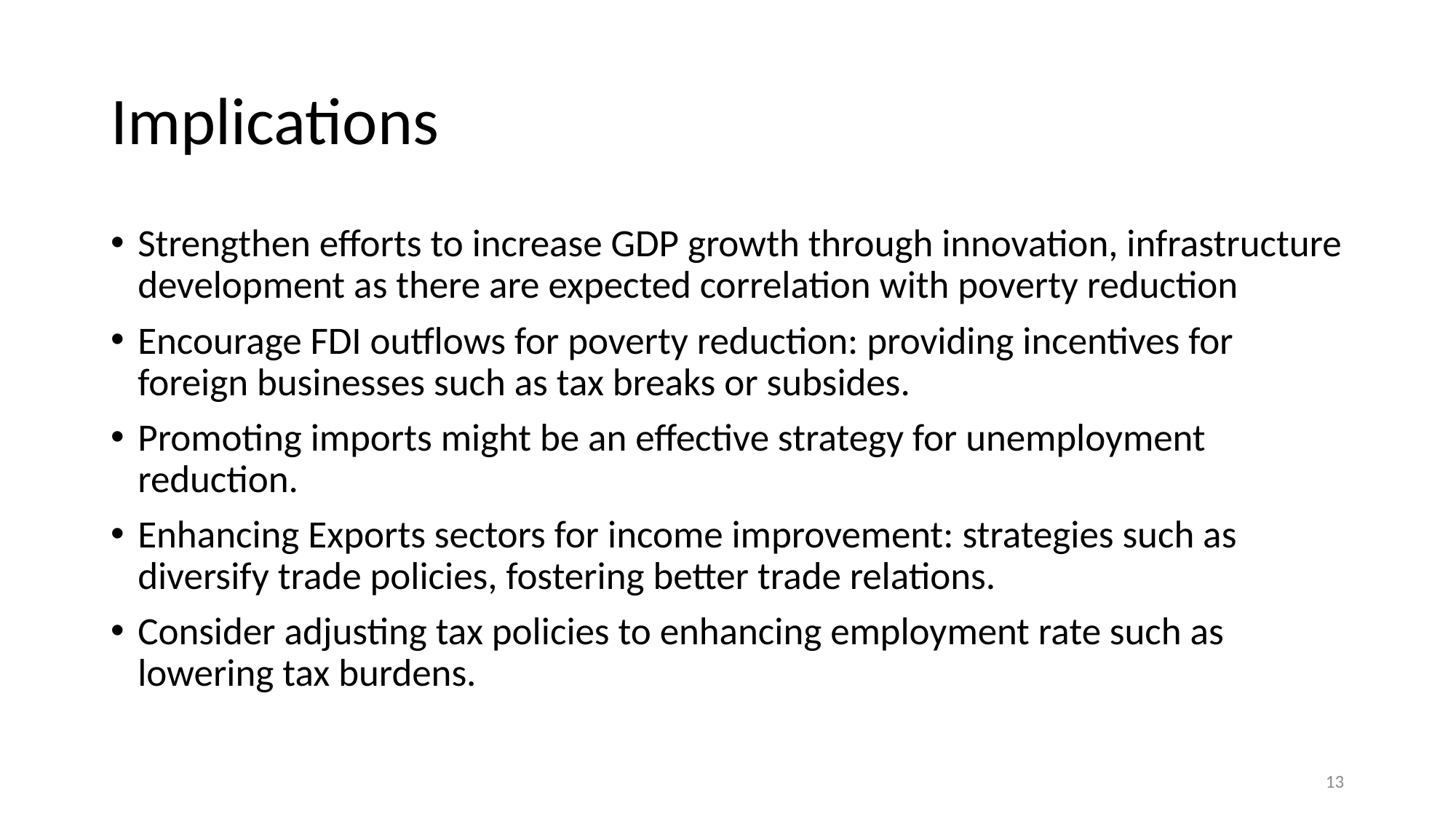

# Implications
Strengthen efforts to increase GDP growth through innovation, infrastructure development as there are expected correlation with poverty reduction
Encourage FDI outflows for poverty reduction: providing incentives for foreign businesses such as tax breaks or subsides.
Promoting imports might be an effective strategy for unemployment reduction.
Enhancing Exports sectors for income improvement: strategies such as diversify trade policies, fostering better trade relations.
Consider adjusting tax policies to enhancing employment rate such as lowering tax burdens.

13